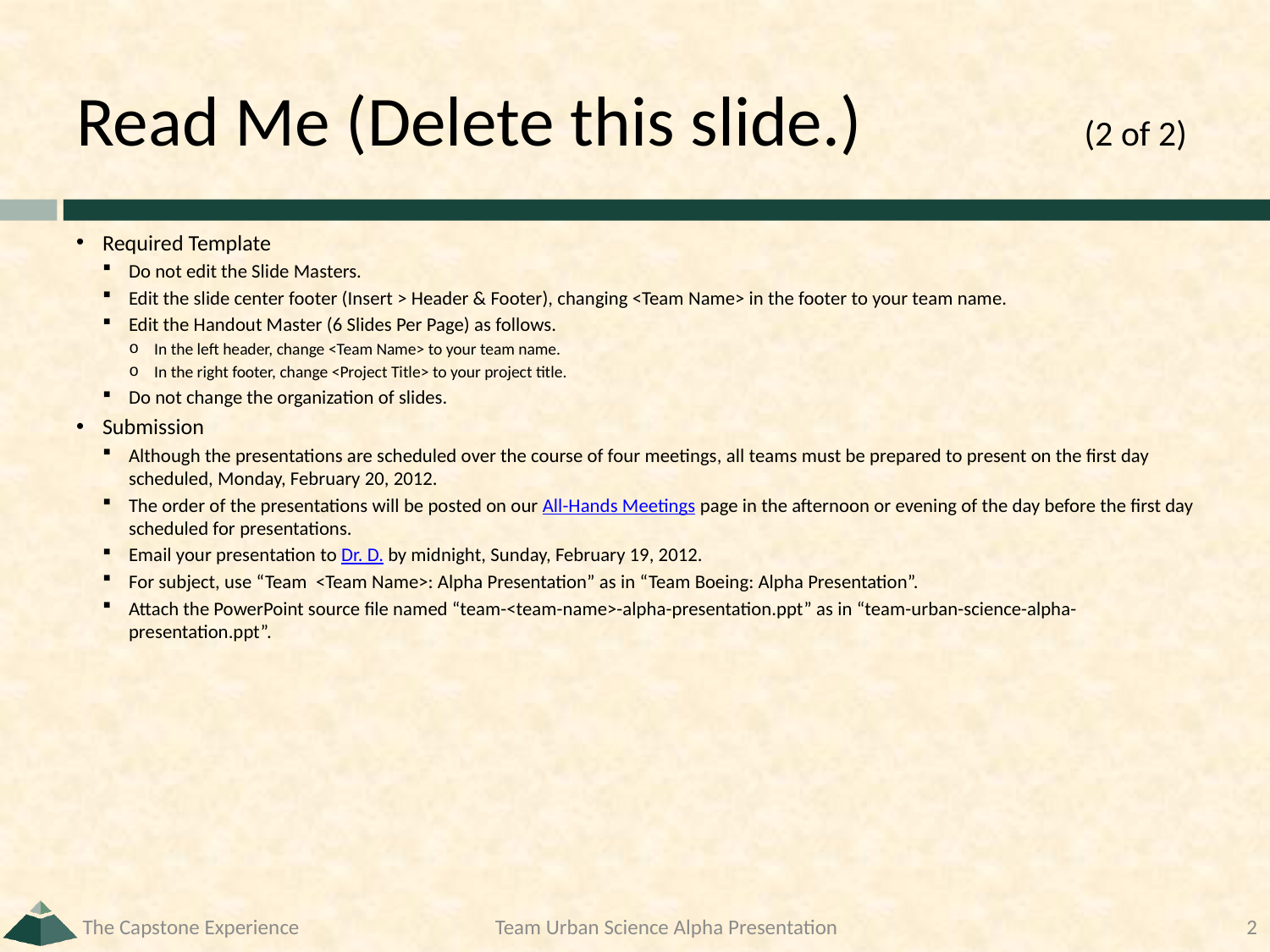

# Read Me (Delete this slide.)	(2 of 2)
Required Template
Do not edit the Slide Masters.
Edit the slide center footer (Insert > Header & Footer), changing <Team Name> in the footer to your team name.
Edit the Handout Master (6 Slides Per Page) as follows.
In the left header, change <Team Name> to your team name.
In the right footer, change <Project Title> to your project title.
Do not change the organization of slides.
Submission
Although the presentations are scheduled over the course of four meetings, all teams must be prepared to present on the first day scheduled, Monday, February 20, 2012.
The order of the presentations will be posted on our All-Hands Meetings page in the afternoon or evening of the day before the first day scheduled for presentations.
Email your presentation to Dr. D. by midnight, Sunday, February 19, 2012.
For subject, use “Team  <Team Name>: Alpha Presentation” as in “Team Boeing: Alpha Presentation”.
Attach the PowerPoint source file named “team-<team-name>-alpha-presentation.ppt” as in “team-urban-science-alpha-presentation.ppt”.
The Capstone Experience
Team Urban Science Alpha Presentation
2